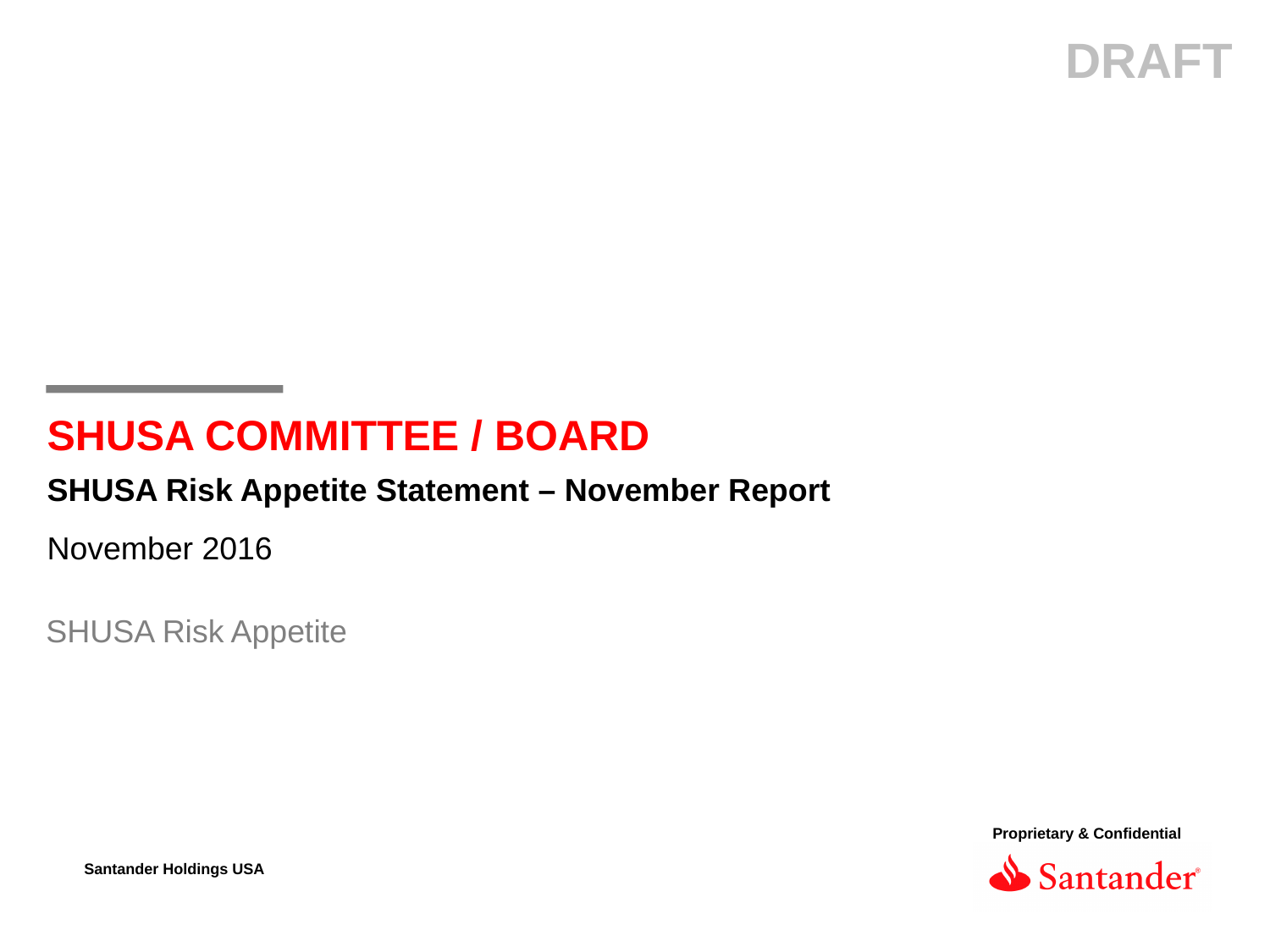

SHUSA COMMITTEE / BOARD
SHUSA Risk Appetite Statement – November Report
November 2016
SHUSA Risk Appetite